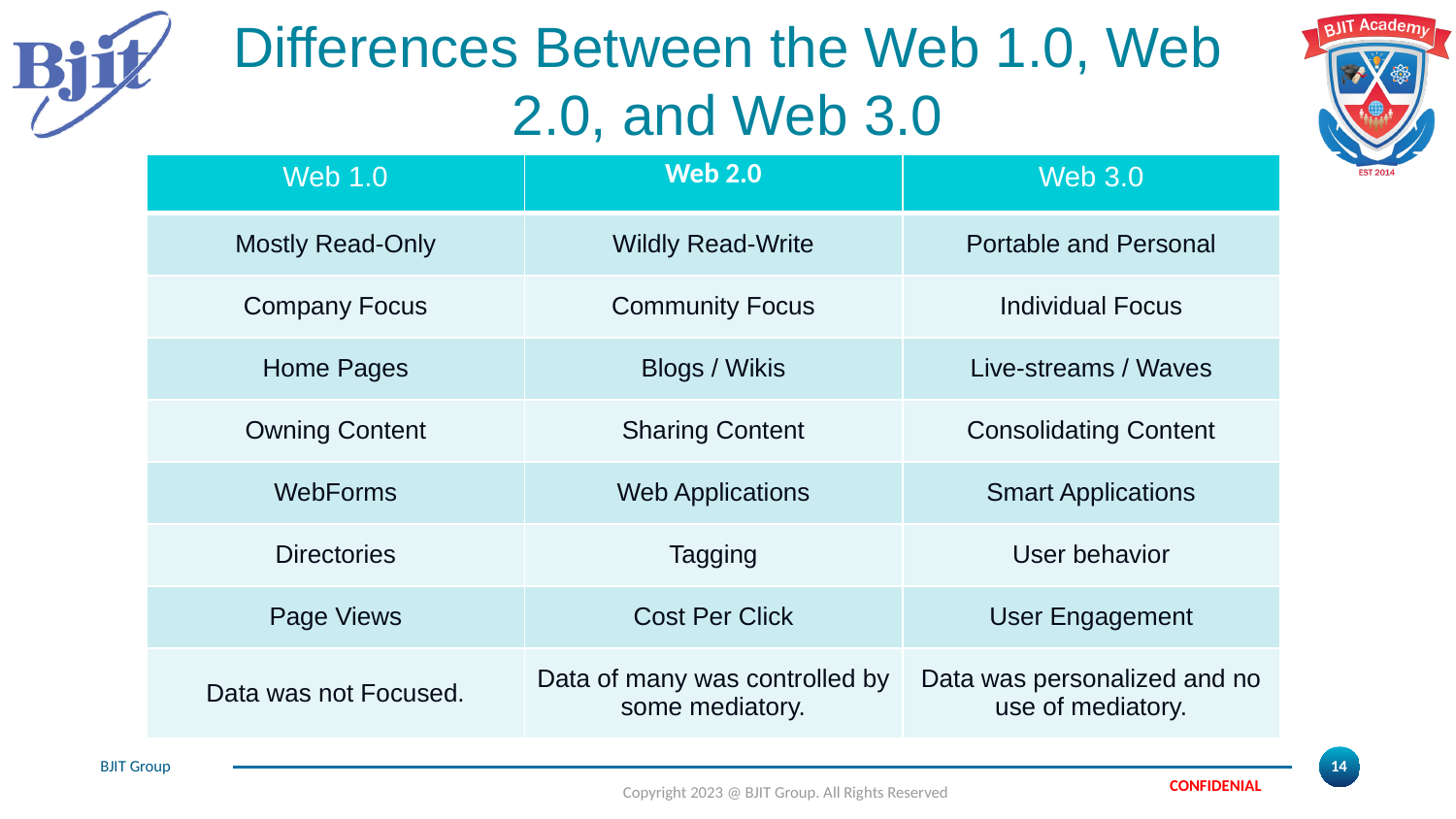

# Differences Between the Web 1.0, Web 2.0, and Web 3.0
| Web 1.0 | Web 2.0 | Web 3.0 |
| --- | --- | --- |
| Mostly Read-Only | Wildly Read-Write | Portable and Personal |
| Company Focus | Community Focus | Individual Focus |
| Home Pages | Blogs / Wikis | Live-streams / Waves |
| Owning Content | Sharing Content | Consolidating Content |
| WebForms | Web Applications | Smart Applications |
| Directories | Tagging | User behavior |
| Page Views | Cost Per Click | User Engagement |
| Data was not Focused. | Data of many was controlled by some mediatory. | Data was personalized and no use of mediatory. |